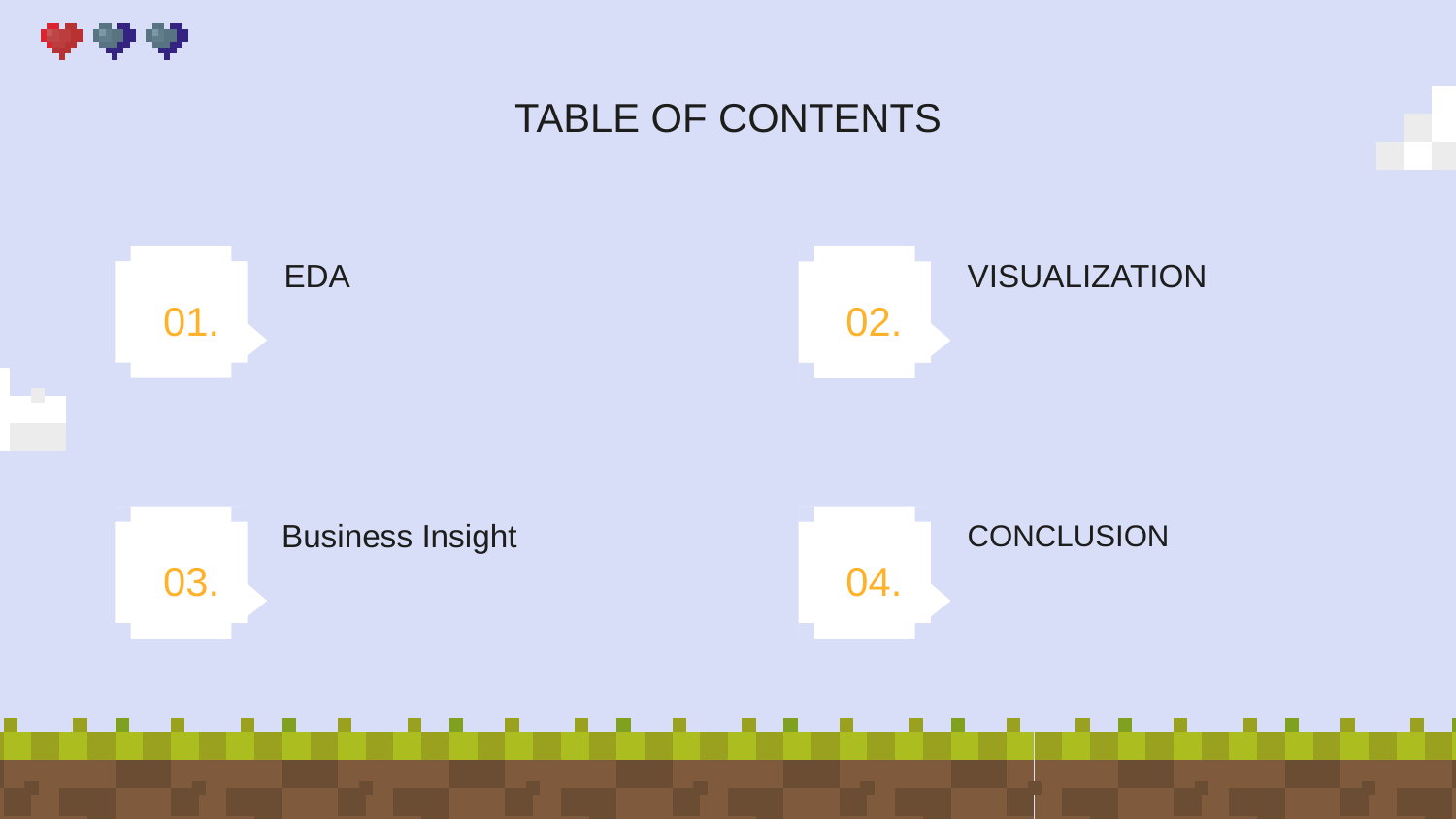

# TABLE OF CONTENTS
EDA
VISUALIZATION

01.
02.
CONCLUSION

Business Insight

03.
04.